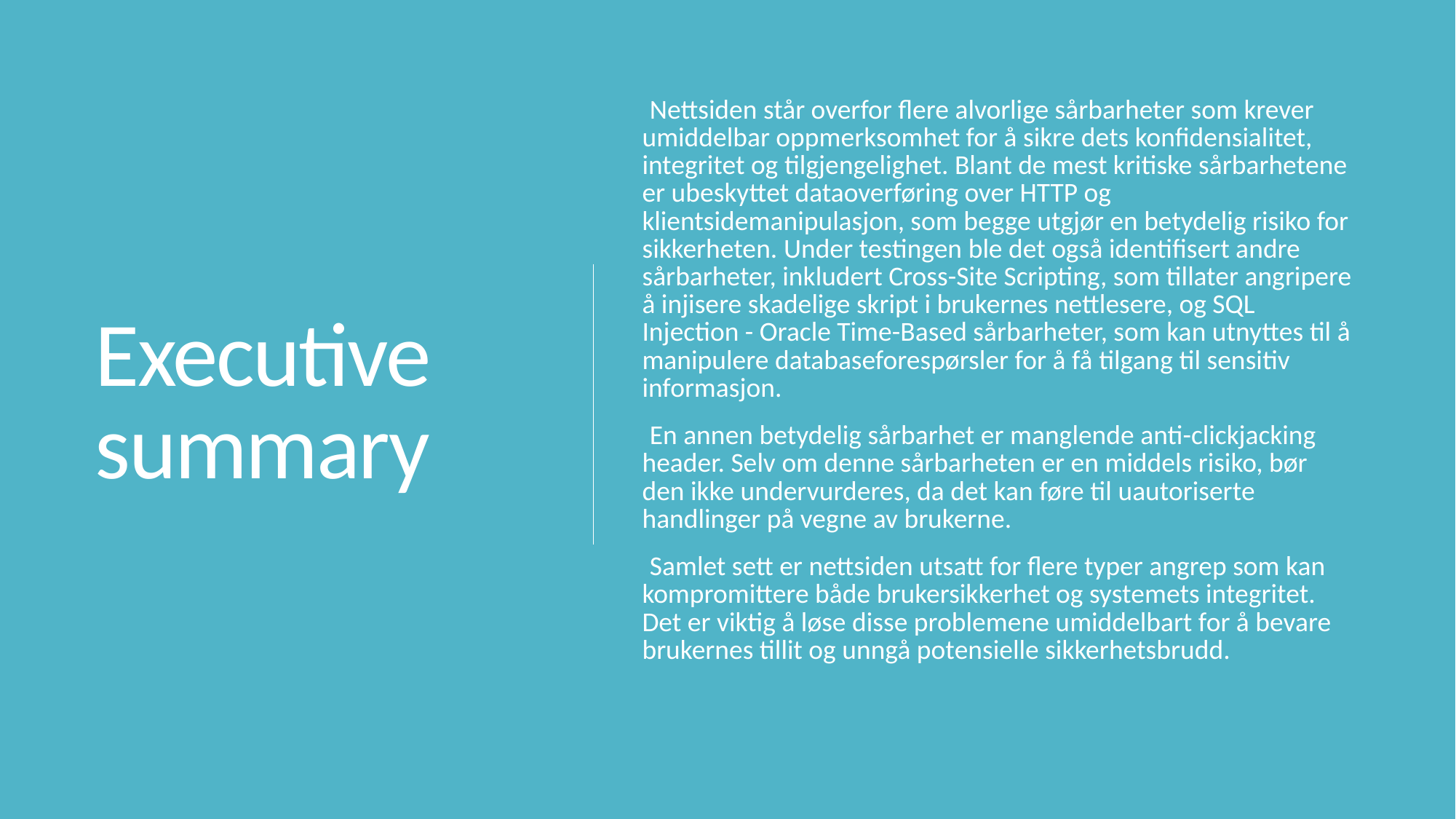

# Executive summary
Nettsiden står overfor flere alvorlige sårbarheter som krever umiddelbar oppmerksomhet for å sikre dets konfidensialitet, integritet og tilgjengelighet. Blant de mest kritiske sårbarhetene er ubeskyttet dataoverføring over HTTP og klientsidemanipulasjon, som begge utgjør en betydelig risiko for sikkerheten. Under testingen ble det også identifisert andre sårbarheter, inkludert Cross-Site Scripting, som tillater angripere å injisere skadelige skript i brukernes nettlesere, og SQL Injection - Oracle Time-Based sårbarheter, som kan utnyttes til å manipulere databaseforespørsler for å få tilgang til sensitiv informasjon.
En annen betydelig sårbarhet er manglende anti-clickjacking header. Selv om denne sårbarheten er en middels risiko, bør den ikke undervurderes, da det kan føre til uautoriserte handlinger på vegne av brukerne.
Samlet sett er nettsiden utsatt for flere typer angrep som kan kompromittere både brukersikkerhet og systemets integritet. Det er viktig å løse disse problemene umiddelbart for å bevare brukernes tillit og unngå potensielle sikkerhetsbrudd.